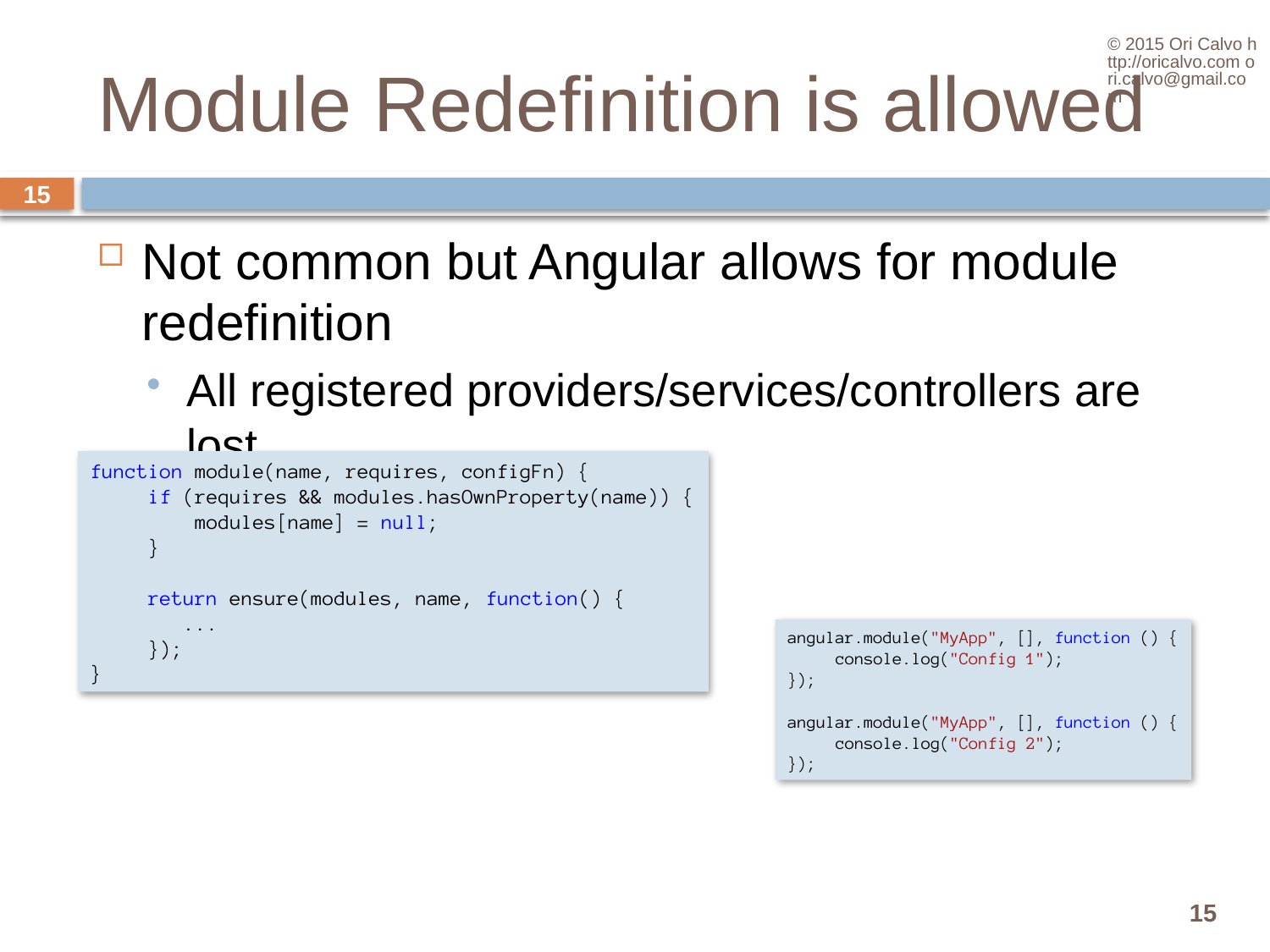

© 2015 Ori Calvo http://oricalvo.com ori.calvo@gmail.com
# Module Redefinition is allowed
15
Not common but Angular allows for module redefinition
All registered providers/services/controllers are lost
function module(name, requires, configFn) {
     if (requires && modules.hasOwnProperty(name)) {
         modules[name] = null;
     }

     return ensure(modules, name, function() {
        ...
     });
}
angular.module("MyApp", [], function () {
     console.log("Config 1");
});

angular.module("MyApp", [], function () {
     console.log("Config 2");
});